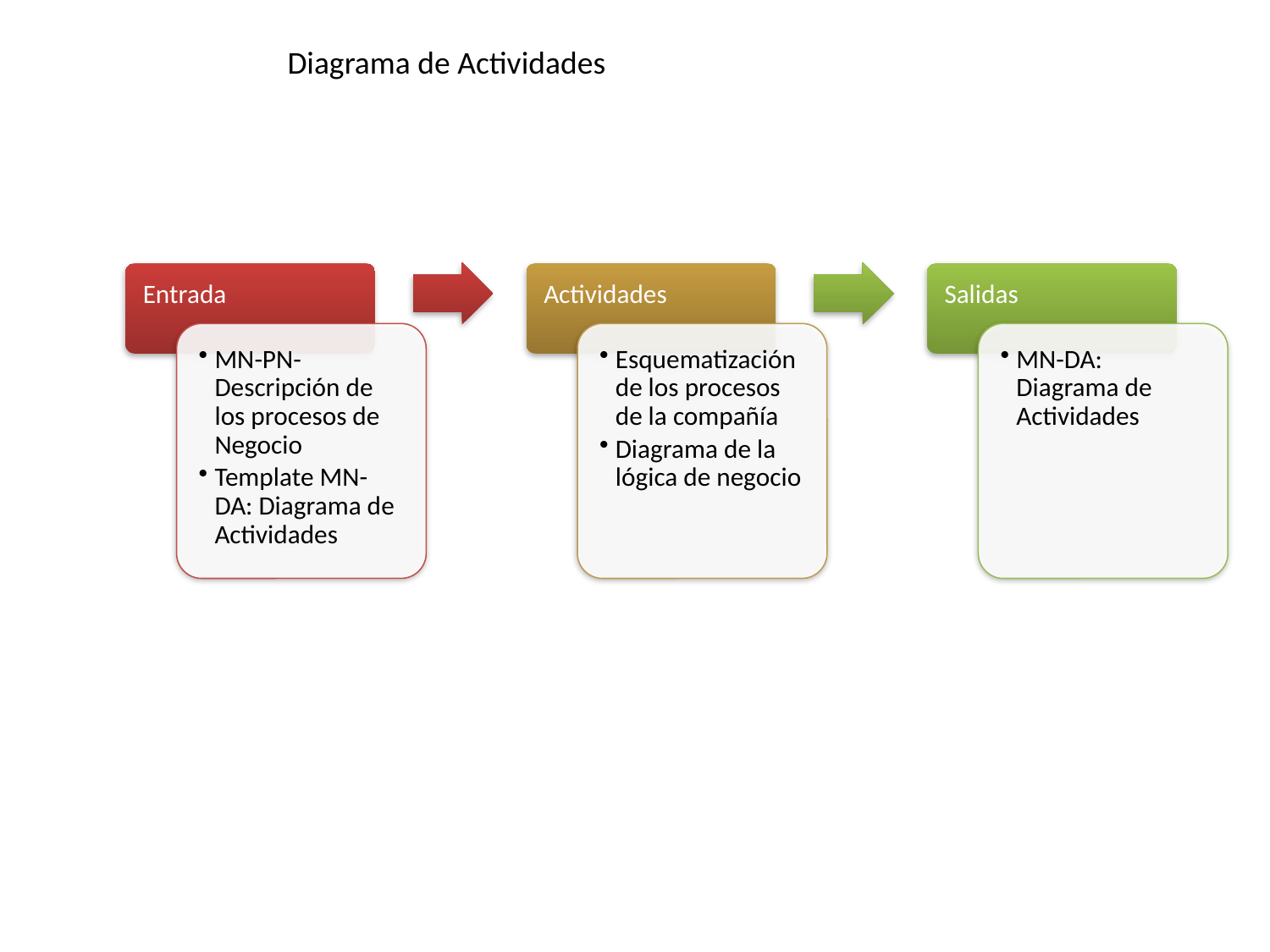

Diagrama de Actividades

Entrada
MN-PN- Descripción de los procesos de Negocio
Template MN-DA: Diagrama de Actividades

Actividades
Esquematización de los procesos de la compañía
Diagrama de la lógica de negocio

Salidas
MN-DA: Diagrama de Actividades